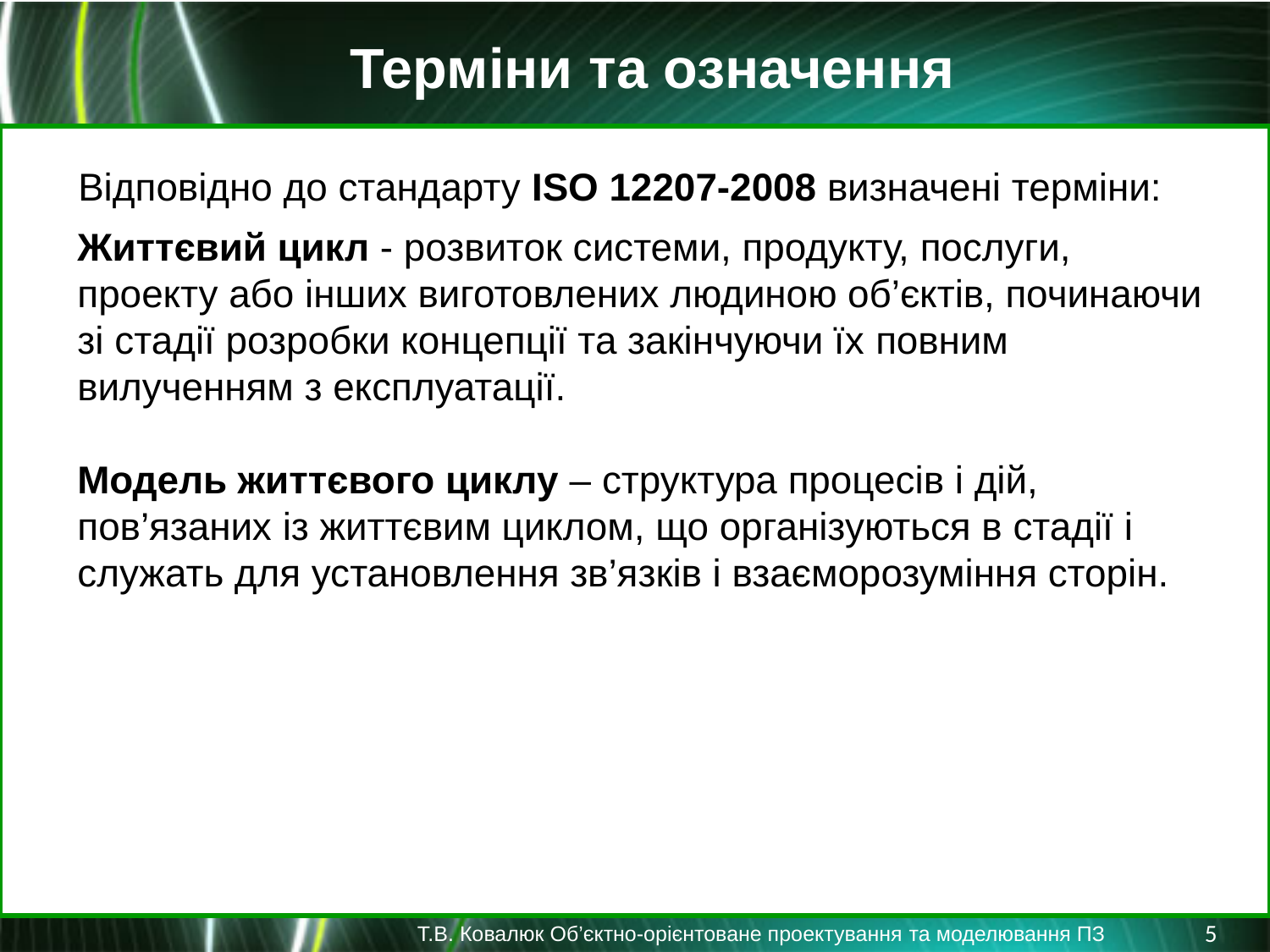

Терміни та означення
Відповідно до стандарту ISO 12207-2008 визначені терміни:
Життєвий цикл - розвиток системи, продукту, послуги, проекту або інших виготовлених людиною об’єктів, починаючи зі стадії розробки концепції та закінчуючи їх повним вилученням з експлуатації.

Модель життєвого циклу – структура процесів і дій, пов’язаних із життєвим циклом, що організуються в стадії і служать для установлення зв’язків і взаєморозуміння сторін.
5